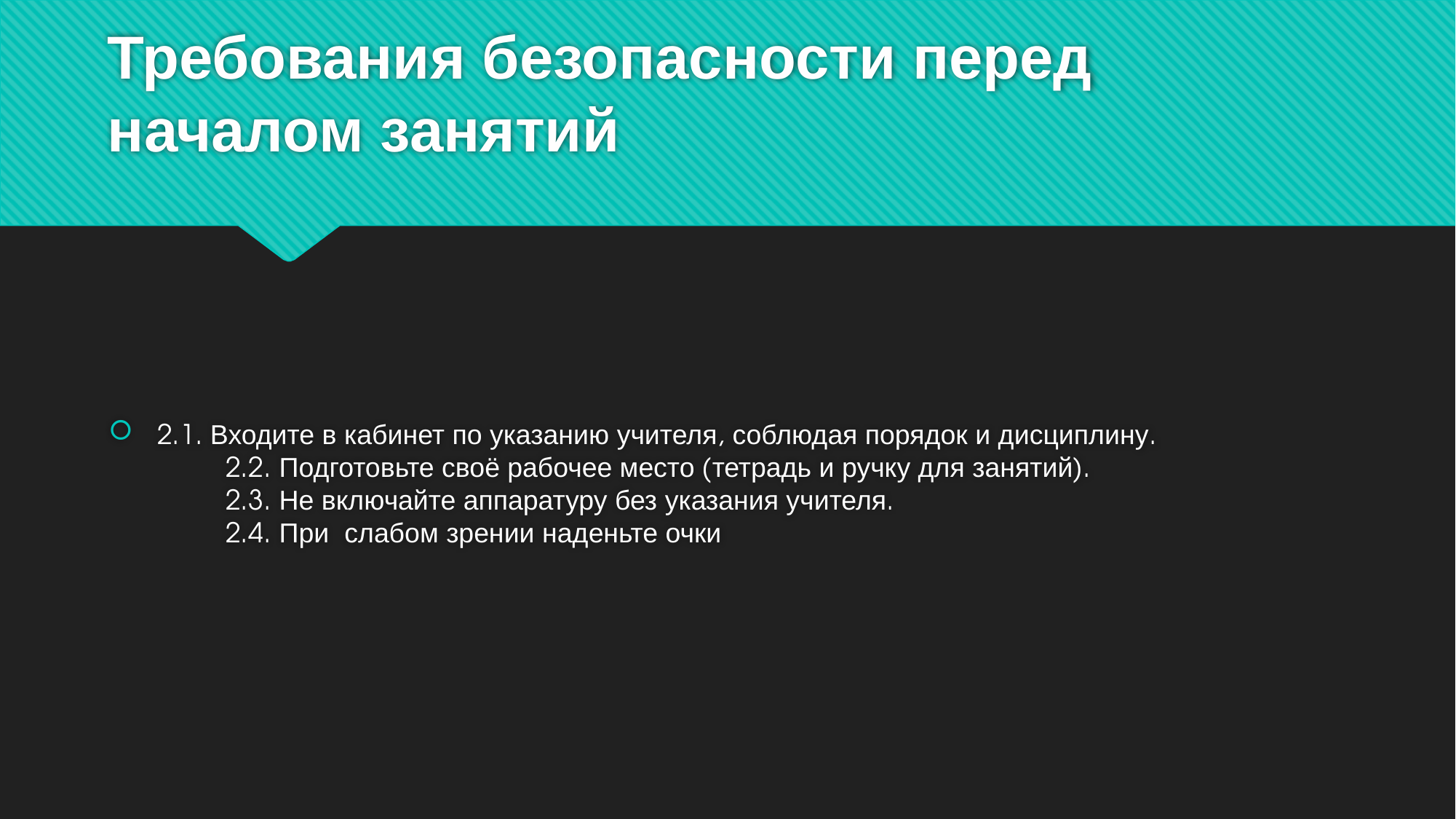

# Требования безопасности перед началом занятий
 2.1. Входите в кабинет по указанию учителя, соблюдая порядок и дисциплину.
          2.2. Подготовьте своё рабочее место (тетрадь и ручку для занятий).
          2.3. Не включайте аппаратуру без указания учителя.
          2.4. При  слабом зрении наденьте очки